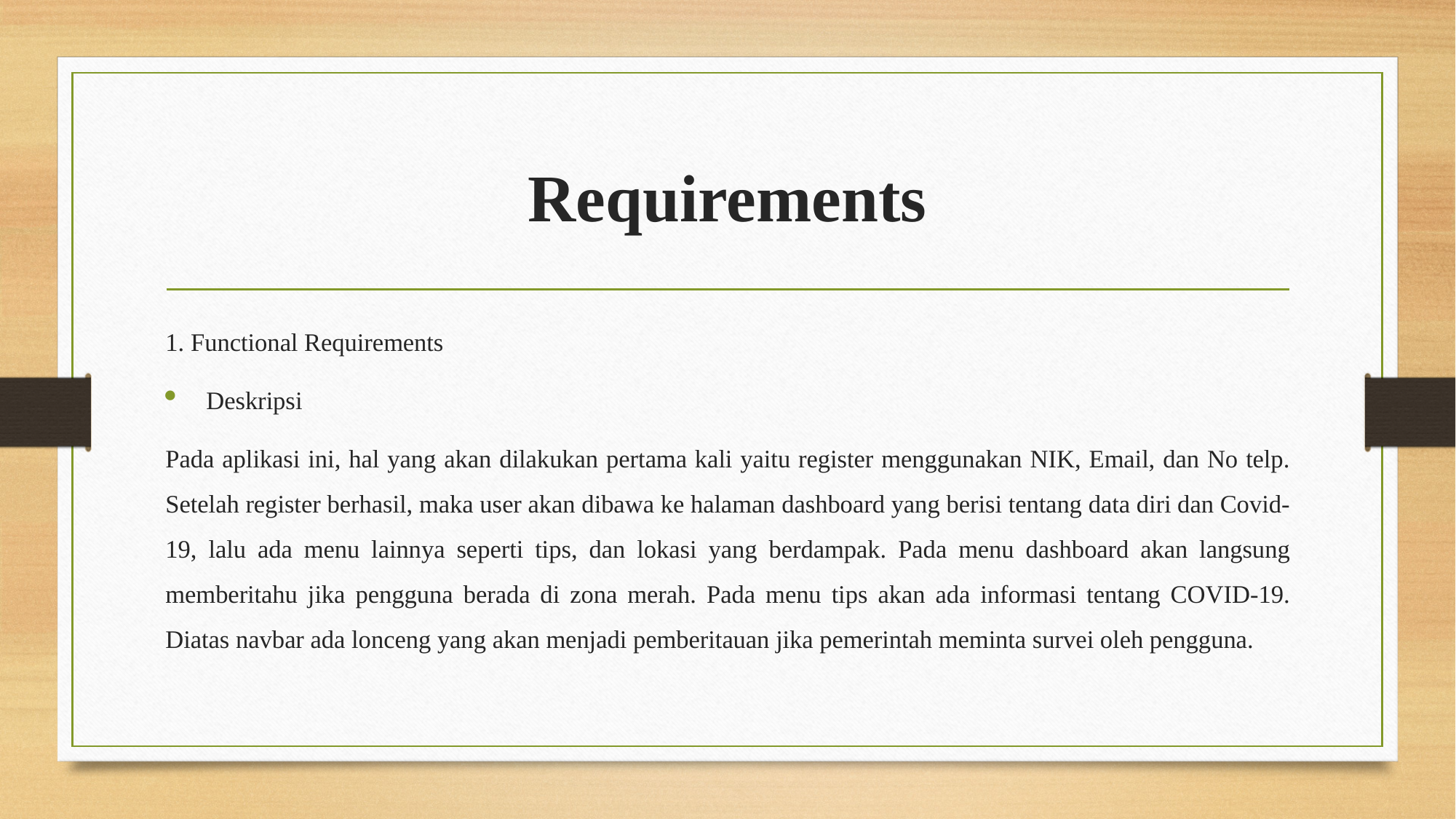

# Requirements
1. Functional Requirements
Deskripsi
Pada aplikasi ini, hal yang akan dilakukan pertama kali yaitu register menggunakan NIK, Email, dan No telp. Setelah register berhasil, maka user akan dibawa ke halaman dashboard yang berisi tentang data diri dan Covid-19, lalu ada menu lainnya seperti tips, dan lokasi yang berdampak. Pada menu dashboard akan langsung memberitahu jika pengguna berada di zona merah. Pada menu tips akan ada informasi tentang COVID-19. Diatas navbar ada lonceng yang akan menjadi pemberitauan jika pemerintah meminta survei oleh pengguna.